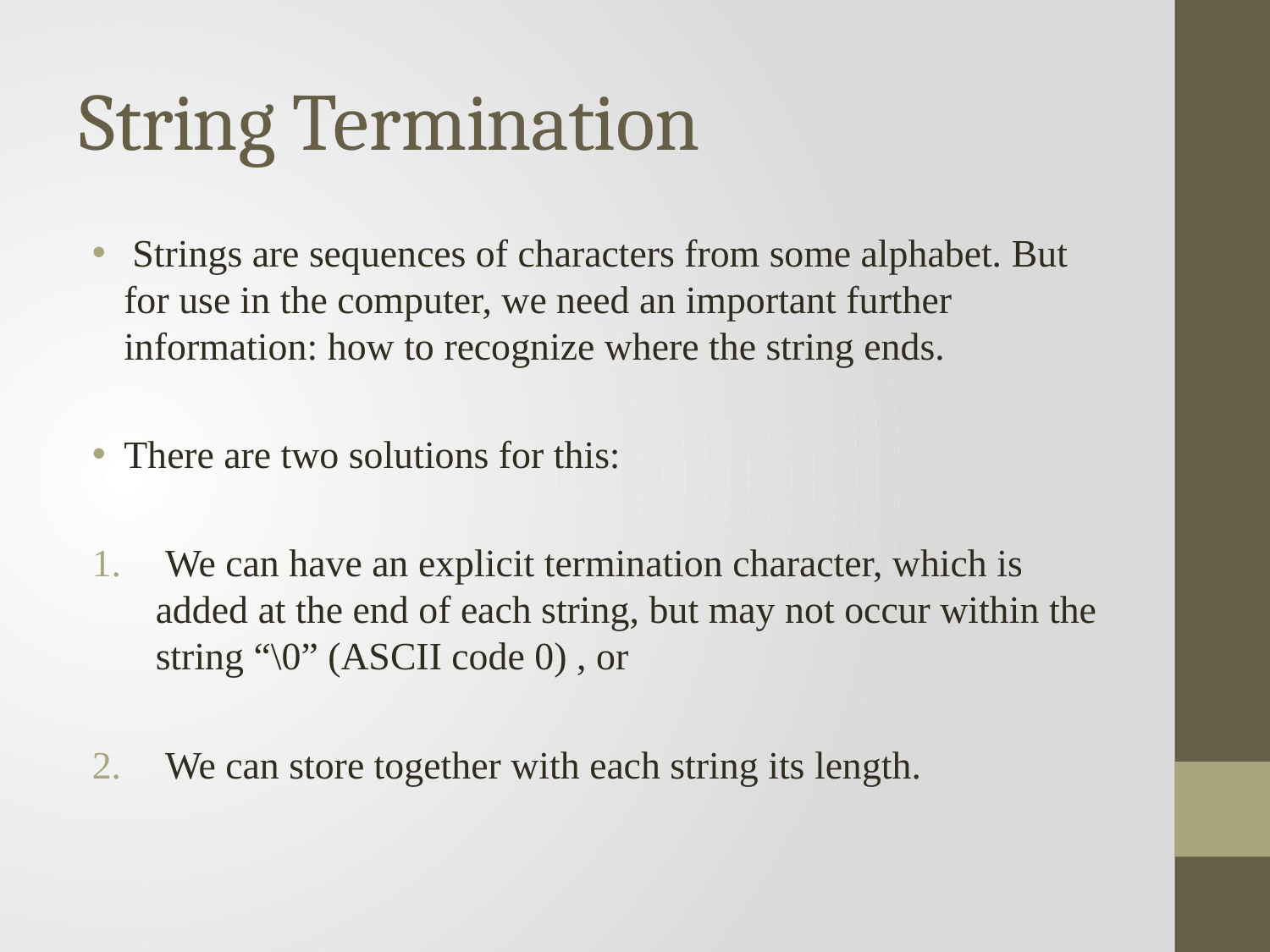

# String Termination
 Strings are sequences of characters from some alphabet. But for use in the computer, we need an important further information: how to recognize where the string ends.

There are two solutions for this:

 We can have an explicit termination character, which is added at the end of each string, but may not occur within the string “\0” (ASCII code 0) , or

 We can store together with each string its length.